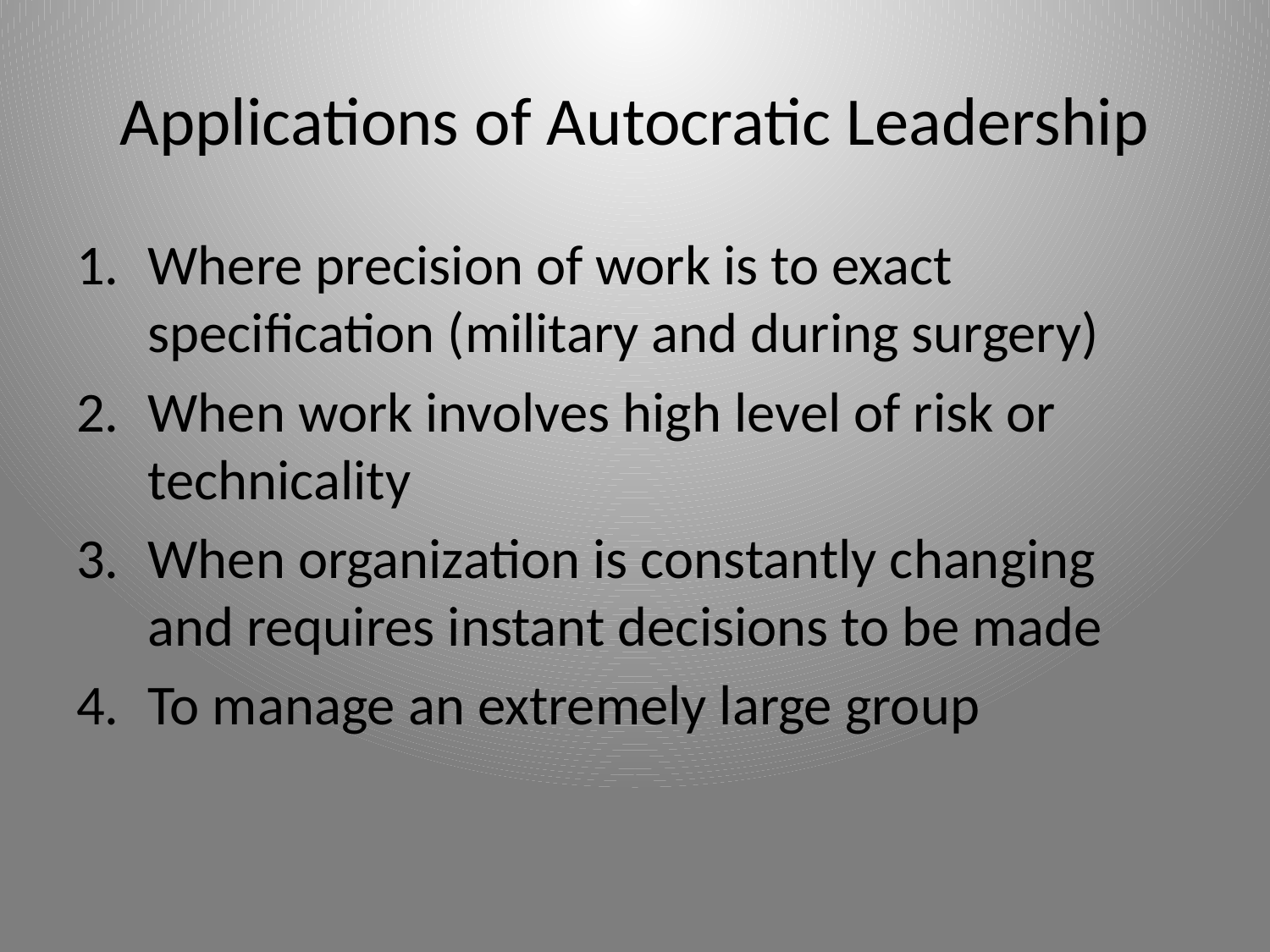

# Applications of Autocratic Leadership
Where precision of work is to exact specification (military and during surgery)
When work involves high level of risk or technicality
When organization is constantly changing and requires instant decisions to be made
To manage an extremely large group